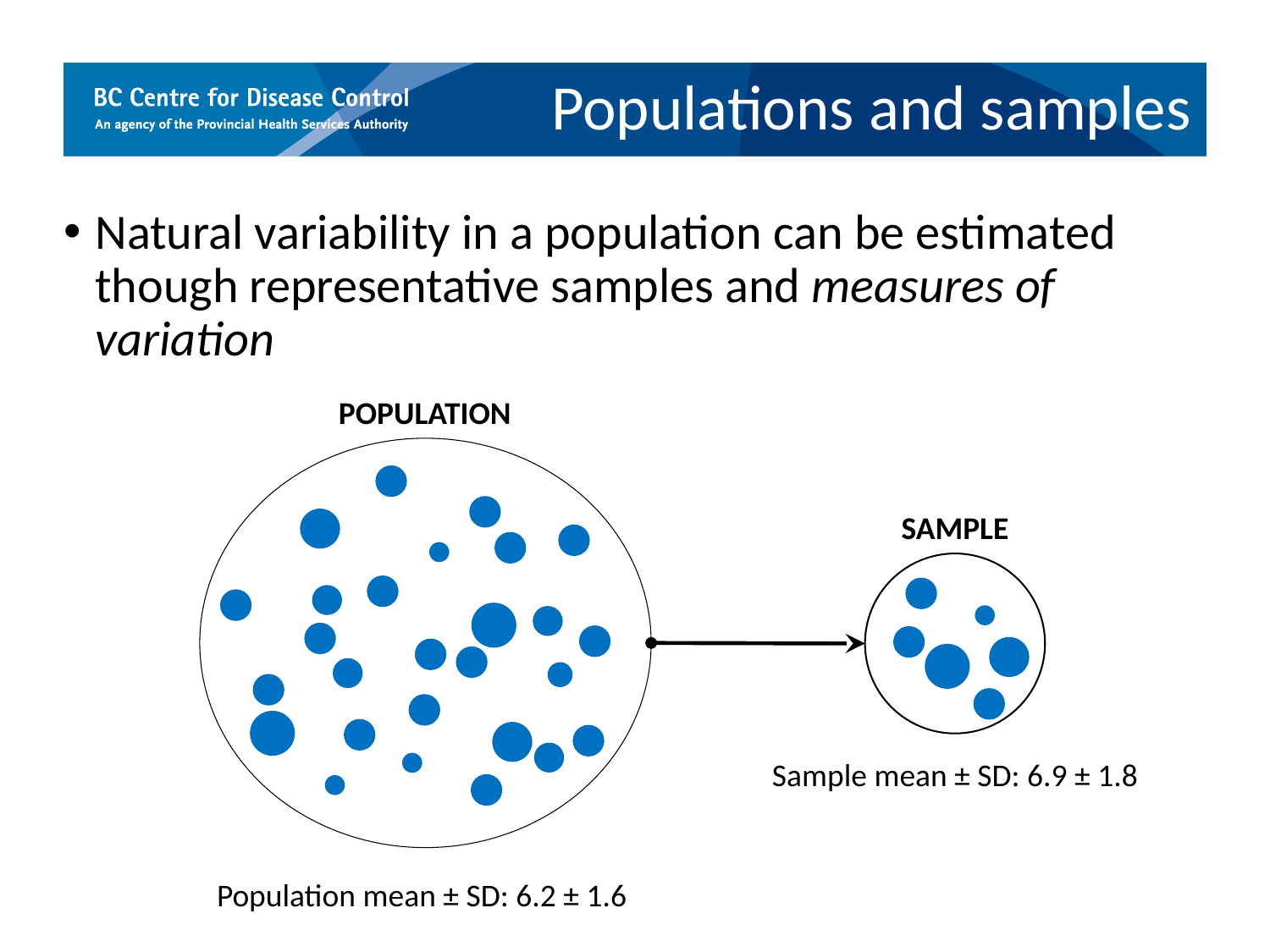

Populations and samples
Natural variability in a population can be estimated though representative samples and measures of variation
POPULATION

Sample mean ± SD: 6.9 ± 1.8
SAMPLE

Population mean ± SD: 6.2 ± 1.6